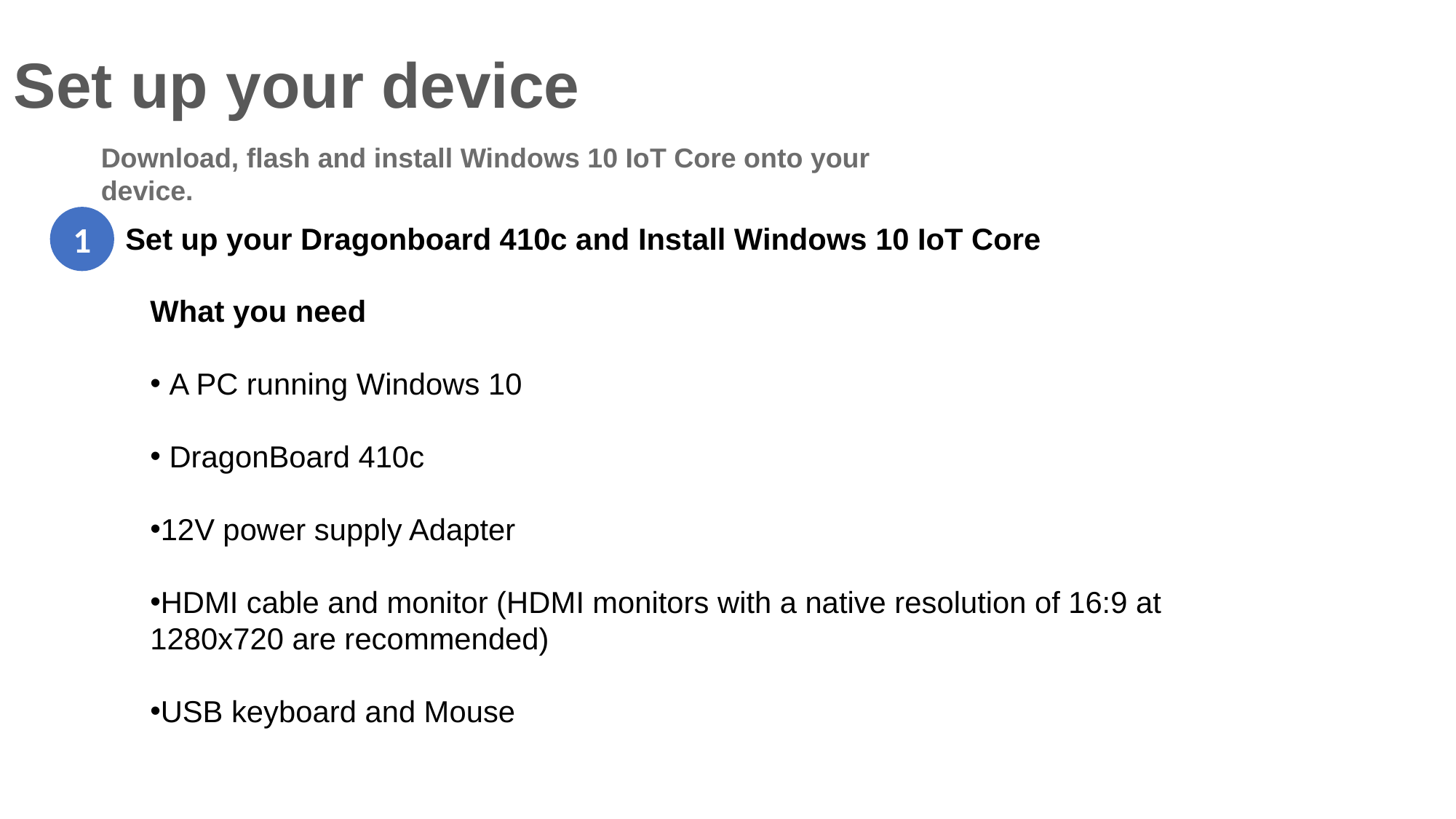

Set up your device
Download, flash and install Windows 10 IoT Core onto your device.
1
Set up your Dragonboard 410c and Install Windows 10 IoT Core

What you need

 A PC running Windows 10

 DragonBoard 410c

12V power supply Adapter

HDMI cable and monitor (HDMI monitors with a native resolution of 16:9 at 1280x720 are recommended)

USB keyboard and Mouse